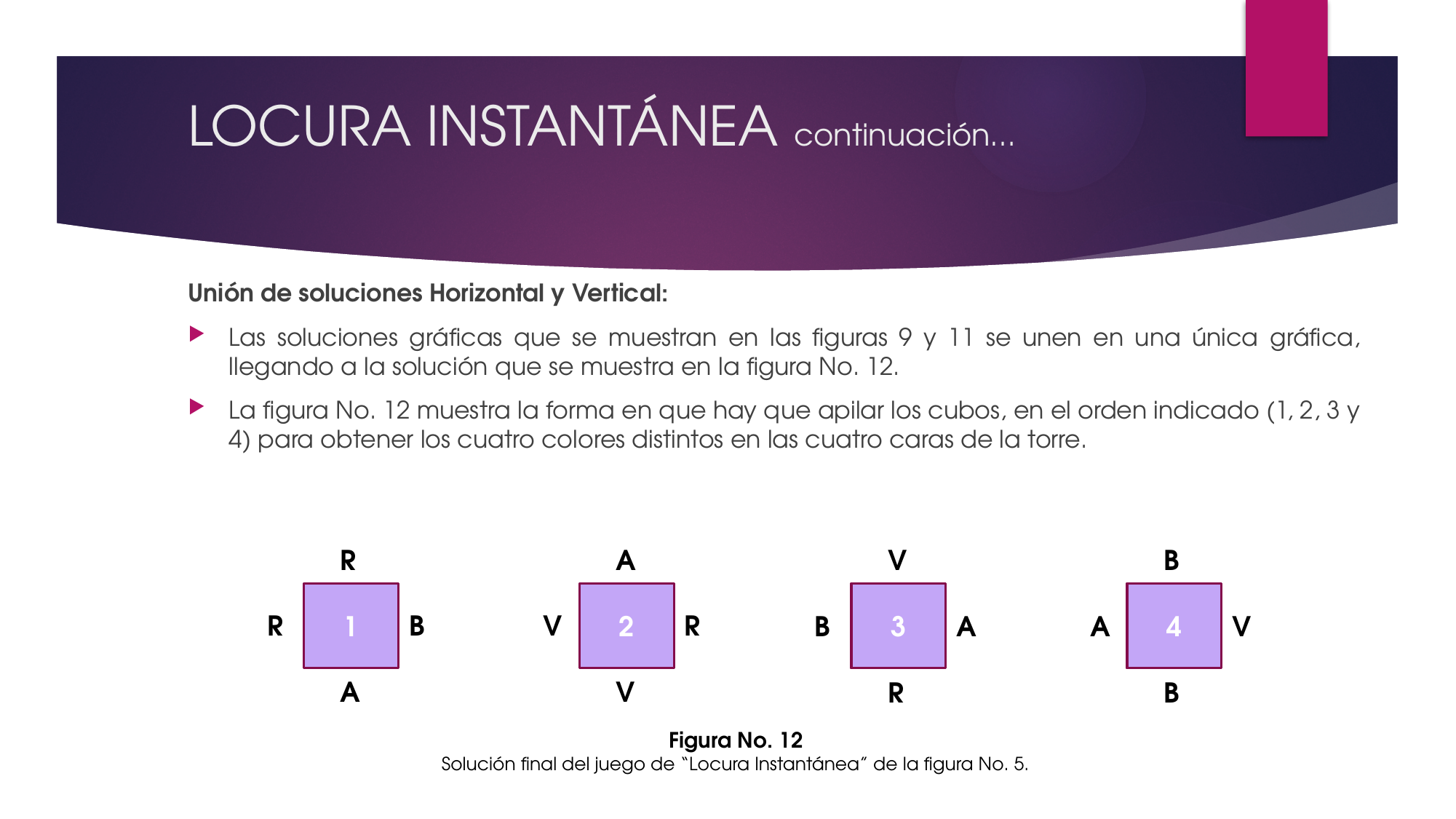

# LOCURA INSTANTÁNEA continuación…
Unión de soluciones Horizontal y Vertical:
Las soluciones gráficas que se muestran en las figuras 9 y 11 se unen en una única gráfica, llegando a la solución que se muestra en la figura No. 12.
La figura No. 12 muestra la forma en que hay que apilar los cubos, en el orden indicado (1, 2, 3 y 4) para obtener los cuatro colores distintos en las cuatro caras de la torre.
R
1

A
A
2

V
V
3

R
B
4

B

1
R
B

2
V
R

3
B
A

4
A
V

Figura No. 12
Solución final del juego de “Locura Instantánea” de la figura No. 5.